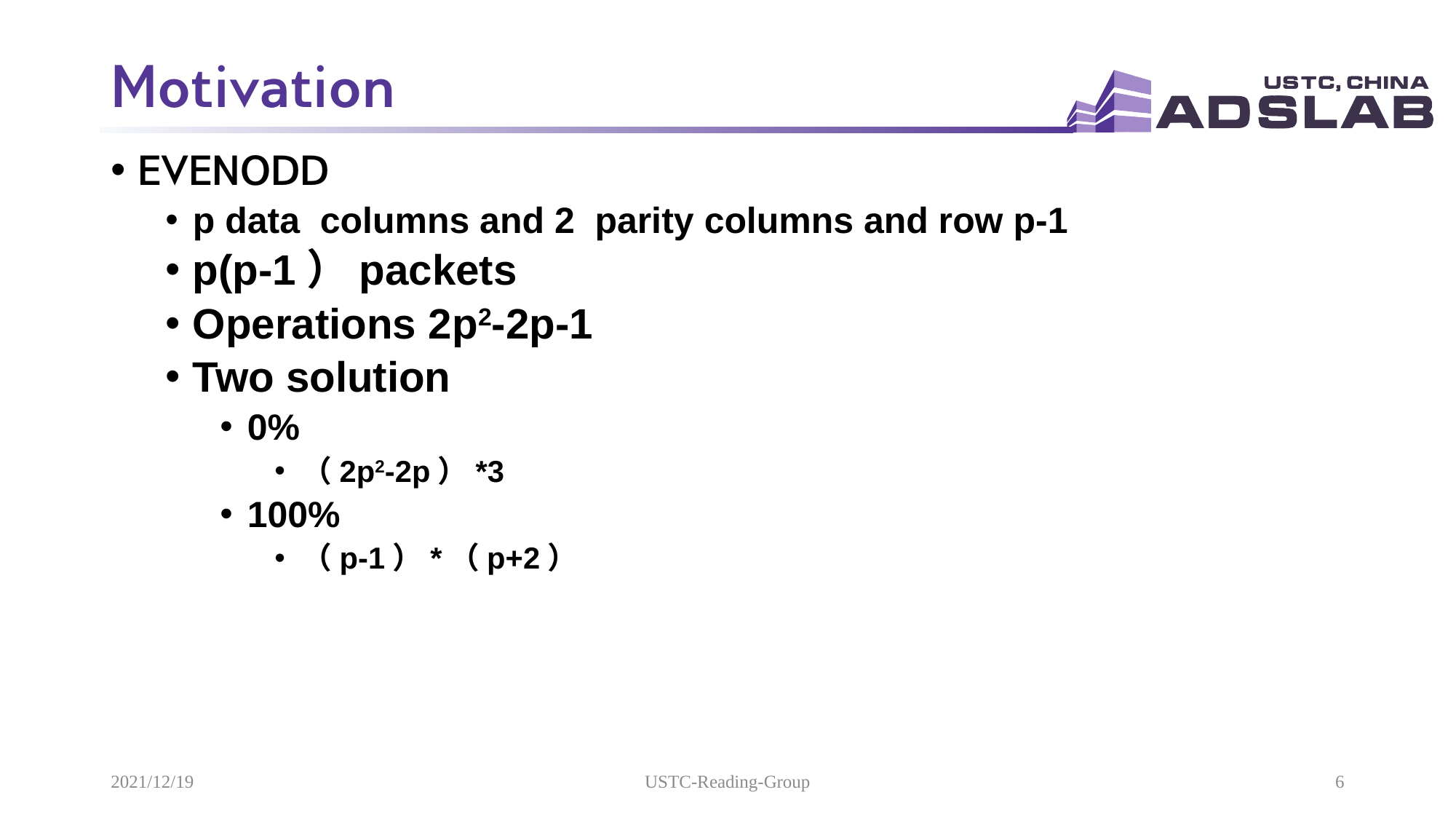

# Motivation
EVENODD
p data  columns and 2  parity columns and row p-1
p(p-1）packets
Operations 2p2-2p-1
Two solution
0%
（2p2-2p）*3
100%
（p-1）*（p+2）
2021/12/19
USTC-Reading-Group
6